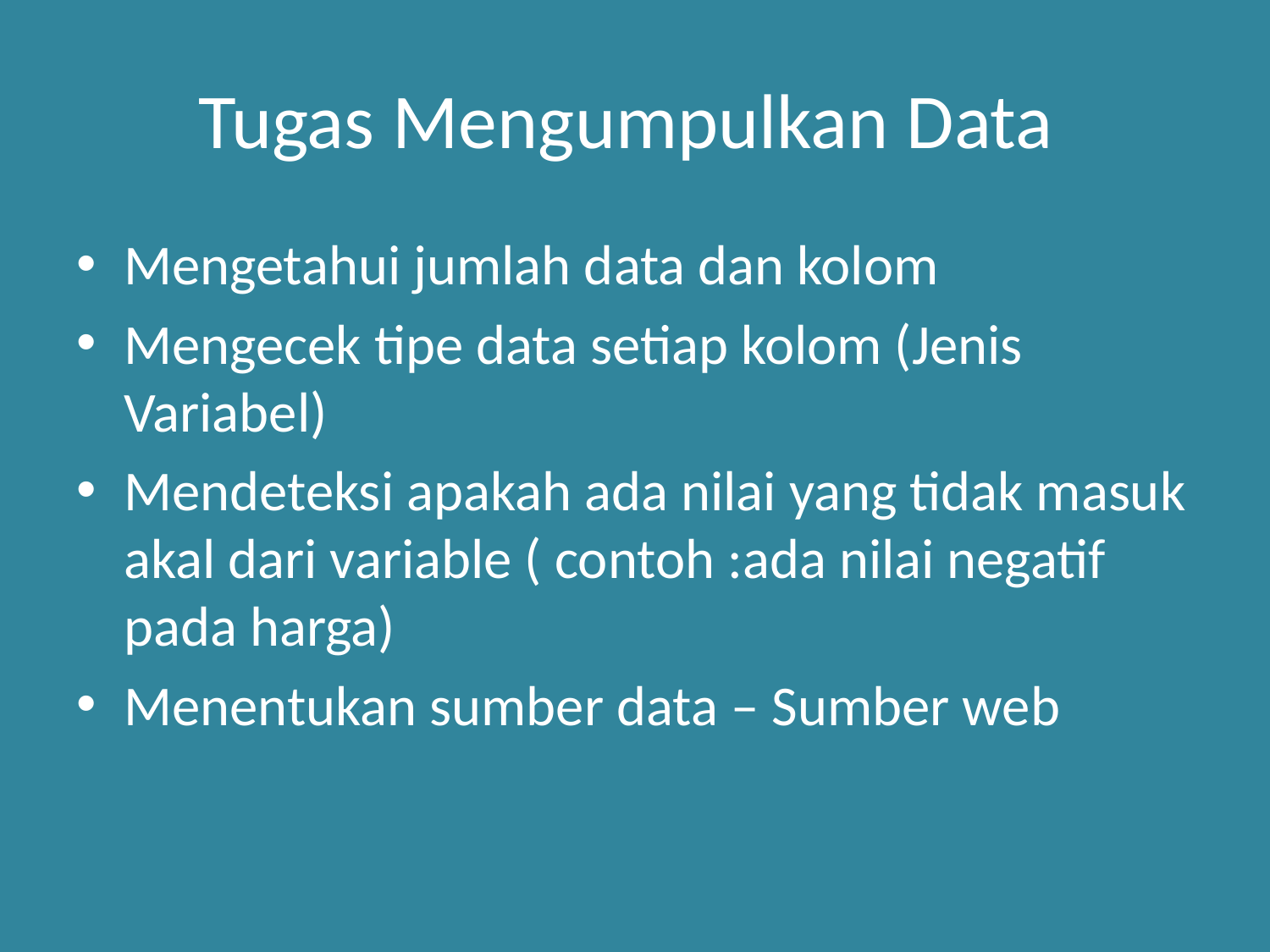

# Tugas Mengumpulkan Data
Mengetahui jumlah data dan kolom
Mengecek tipe data setiap kolom (Jenis Variabel)
Mendeteksi apakah ada nilai yang tidak masuk akal dari variable ( contoh :ada nilai negatif pada harga)
Menentukan sumber data – Sumber web